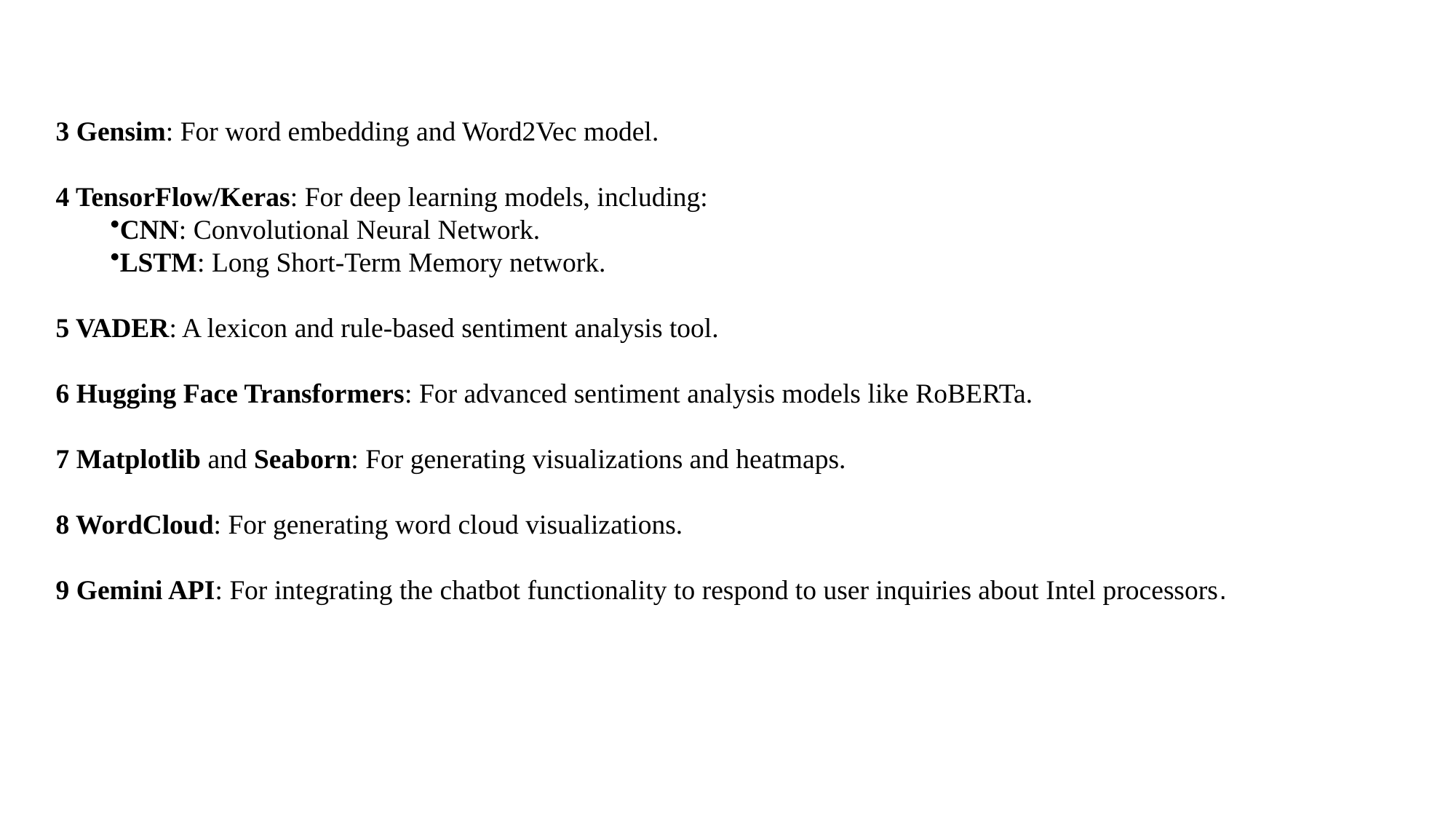

3 Gensim: For word embedding and Word2Vec model.

4 TensorFlow/Keras: For deep learning models, including:
CNN: Convolutional Neural Network.
LSTM: Long Short-Term Memory network.

5 VADER: A lexicon and rule-based sentiment analysis tool.

6 Hugging Face Transformers: For advanced sentiment analysis models like RoBERTa.

7 Matplotlib and Seaborn: For generating visualizations and heatmaps.

8 WordCloud: For generating word cloud visualizations.

9 Gemini API: For integrating the chatbot functionality to respond to user inquiries about Intel processors.